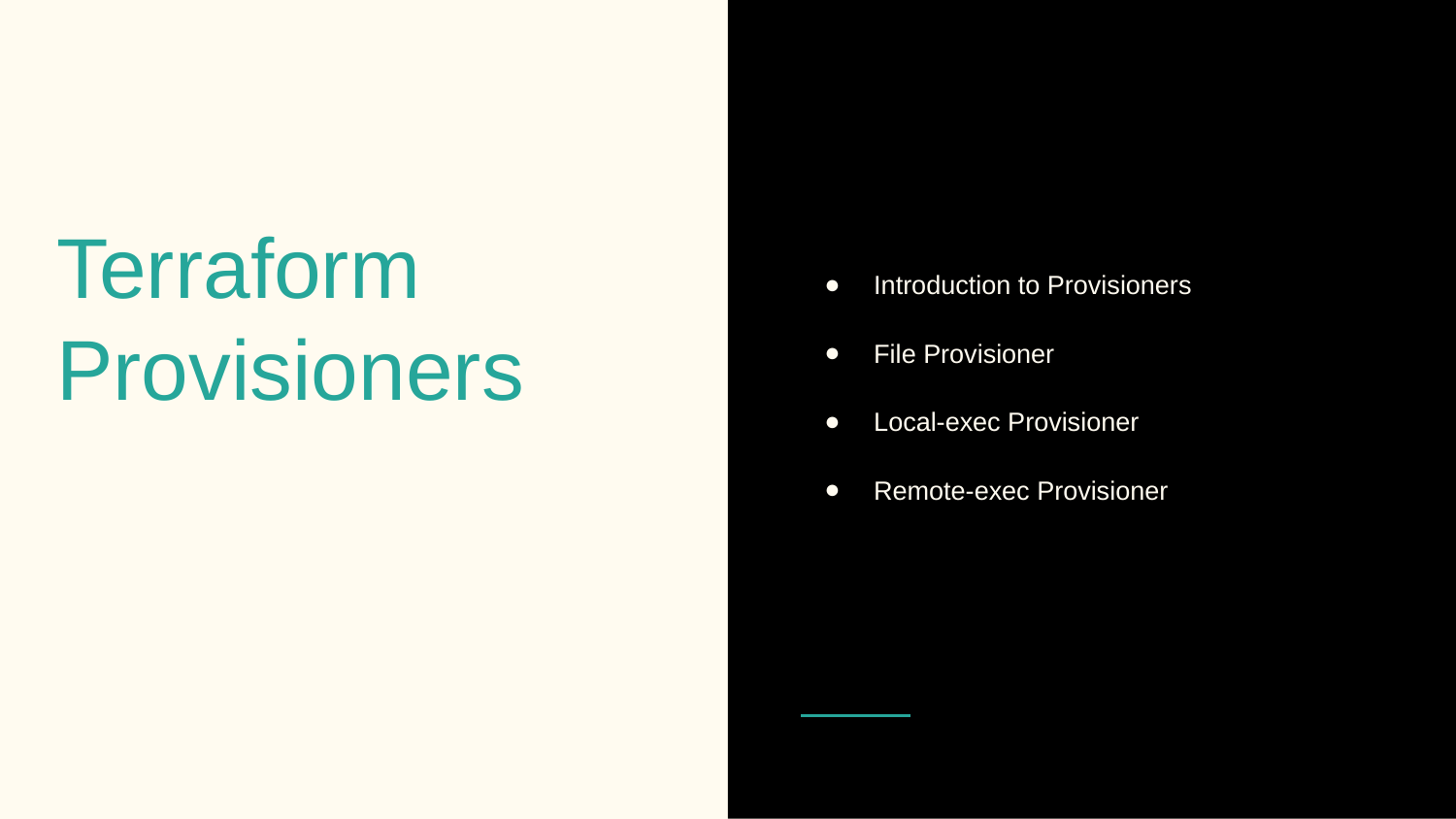

Introduction to Provisioners
File Provisioner
Local-exec Provisioner
Remote-exec Provisioner
# Terraform Provisioners